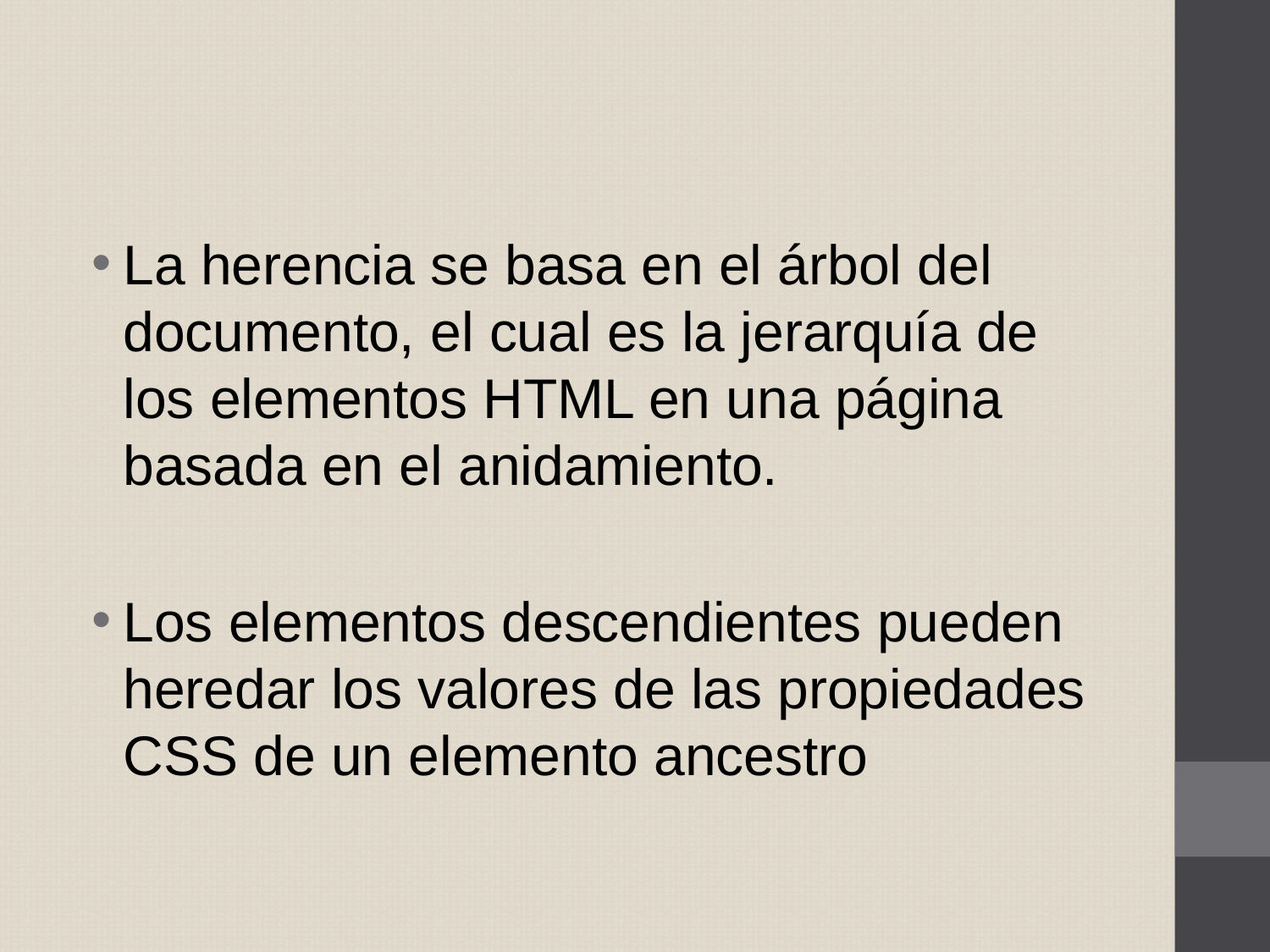

La herencia se basa en el árbol del documento, el cual es la jerarquía de los elementos HTML en una página basada en el anidamiento.

Los elementos descendientes pueden heredar los valores de las propiedades CSS de un elemento ancestro